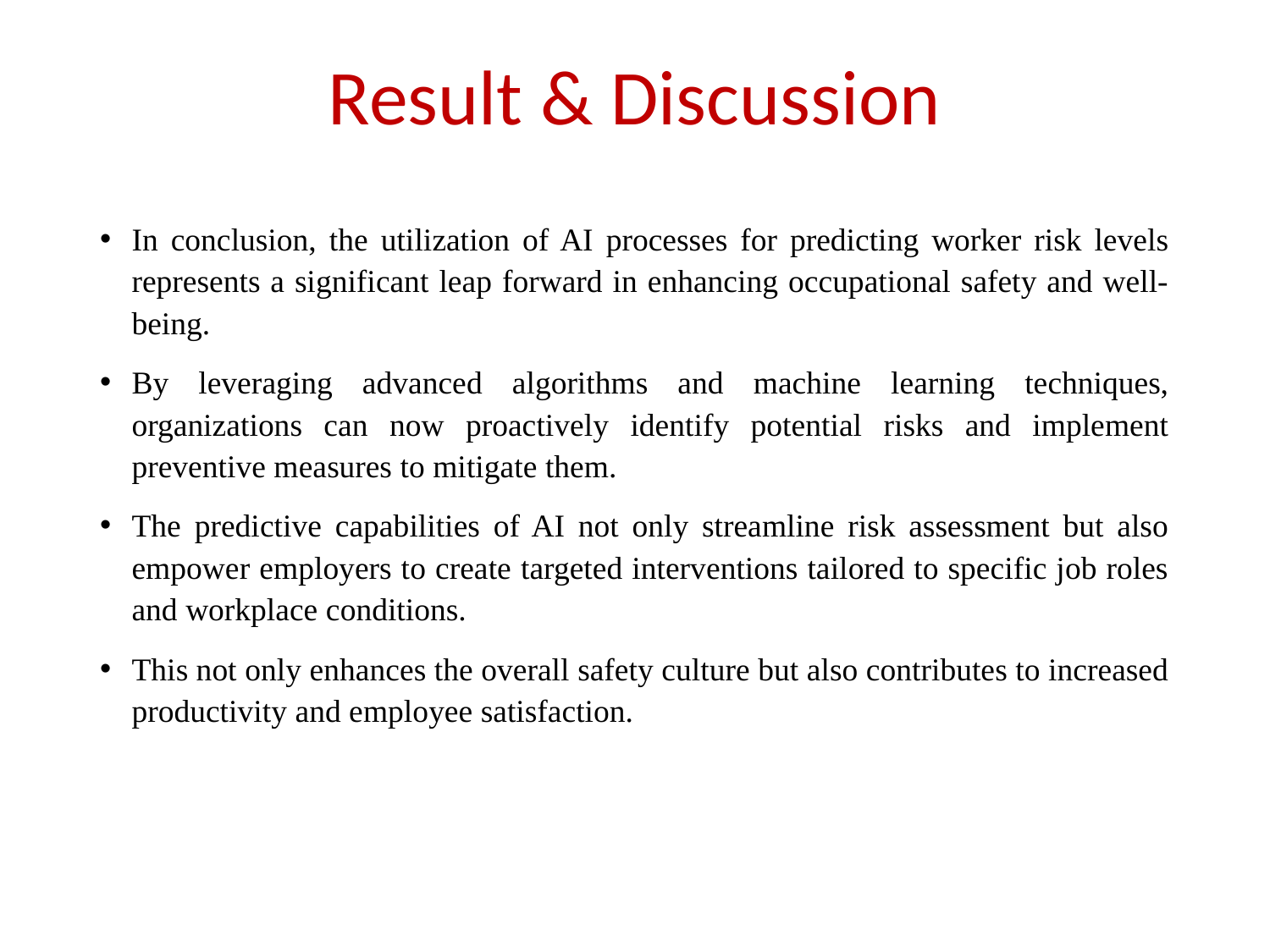

# Result & Discussion
In conclusion, the utilization of AI processes for predicting worker risk levels represents a significant leap forward in enhancing occupational safety and well-being.
By leveraging advanced algorithms and machine learning techniques, organizations can now proactively identify potential risks and implement preventive measures to mitigate them.
The predictive capabilities of AI not only streamline risk assessment but also empower employers to create targeted interventions tailored to specific job roles and workplace conditions.
This not only enhances the overall safety culture but also contributes to increased productivity and employee satisfaction.